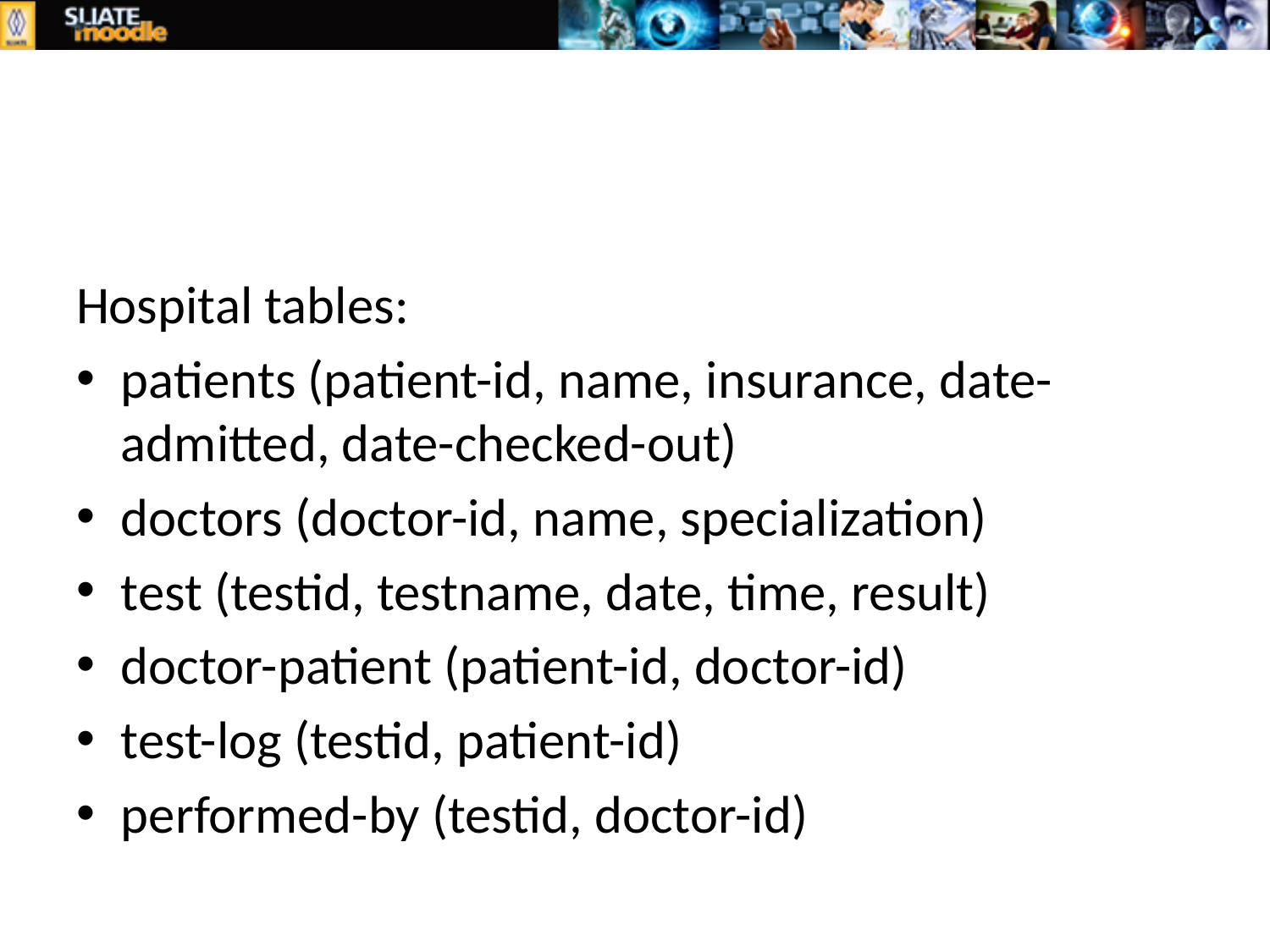

#
Hospital tables:
patients (patient-id, name, insurance, date-admitted, date-checked-out)
doctors (doctor-id, name, specialization)
test (testid, testname, date, time, result)
doctor-patient (patient-id, doctor-id)
test-log (testid, patient-id)
performed-by (testid, doctor-id)